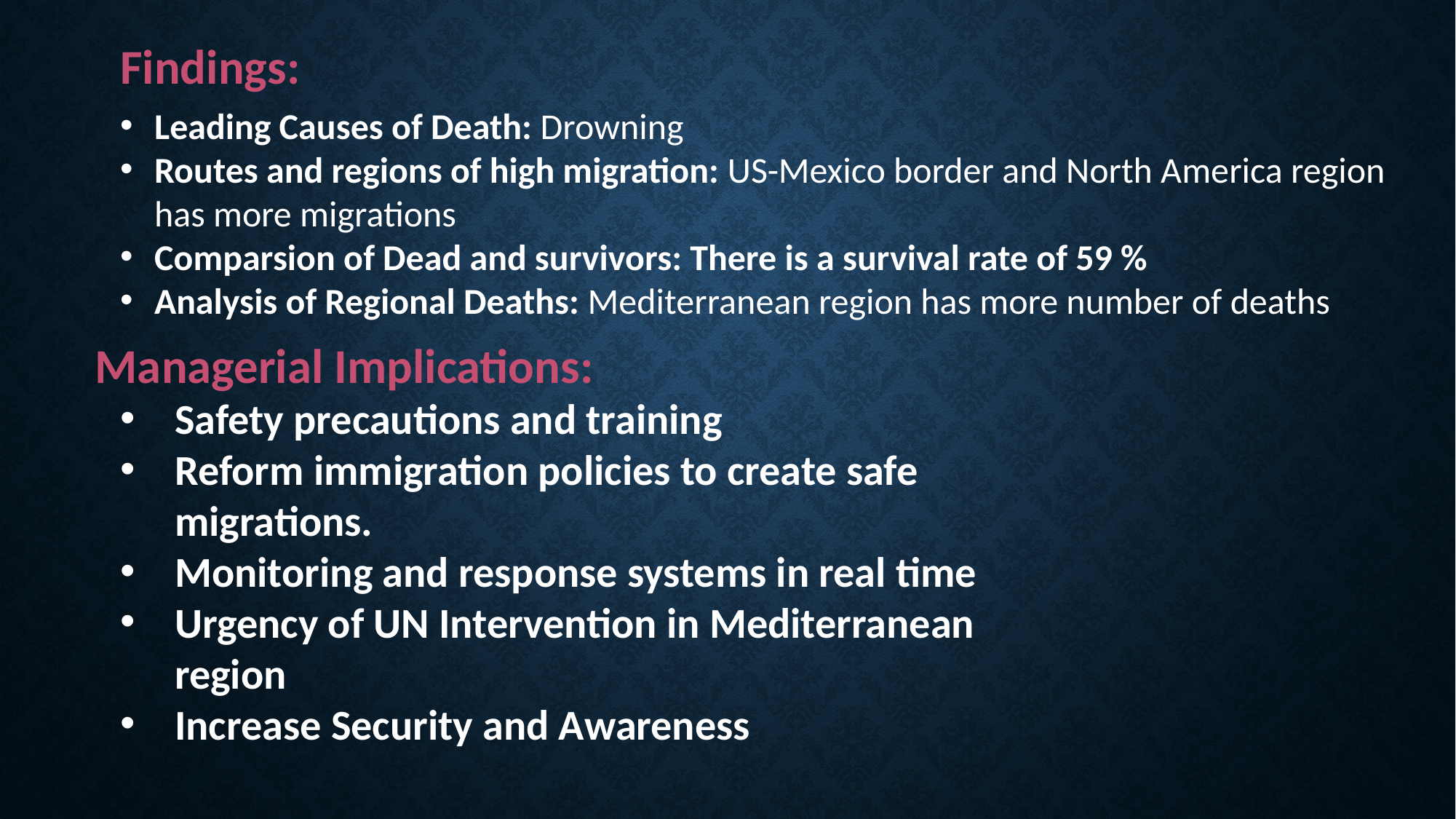

Findings:
Leading Causes of Death: Drowning
Routes and regions of high migration: US-Mexico border and North America region has more migrations
Comparsion of Dead and survivors: There is a survival rate of 59 %
Analysis of Regional Deaths: Mediterranean region has more number of deaths
Managerial Implications:
Safety precautions and training
Reform immigration policies to create safe migrations.
Monitoring and response systems in real time
Urgency of UN Intervention in Mediterranean region
Increase Security and Awareness